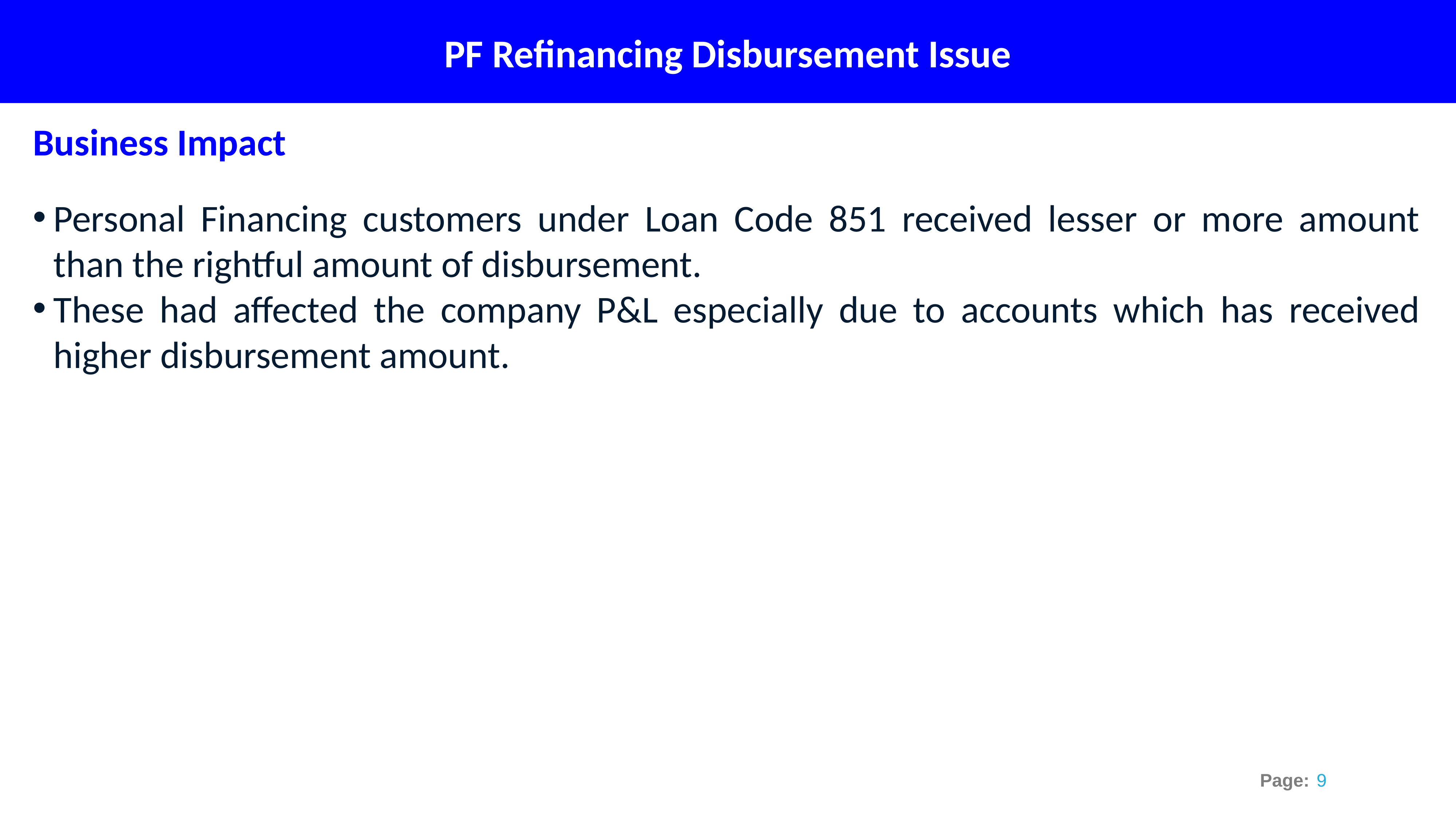

PF Refinancing Disbursement Issue

Business Impact
Personal Financing customers under Loan Code 851 received lesser or more amount than the rightful amount of disbursement.
These had affected the company P&L especially due to accounts which has received higher disbursement amount.